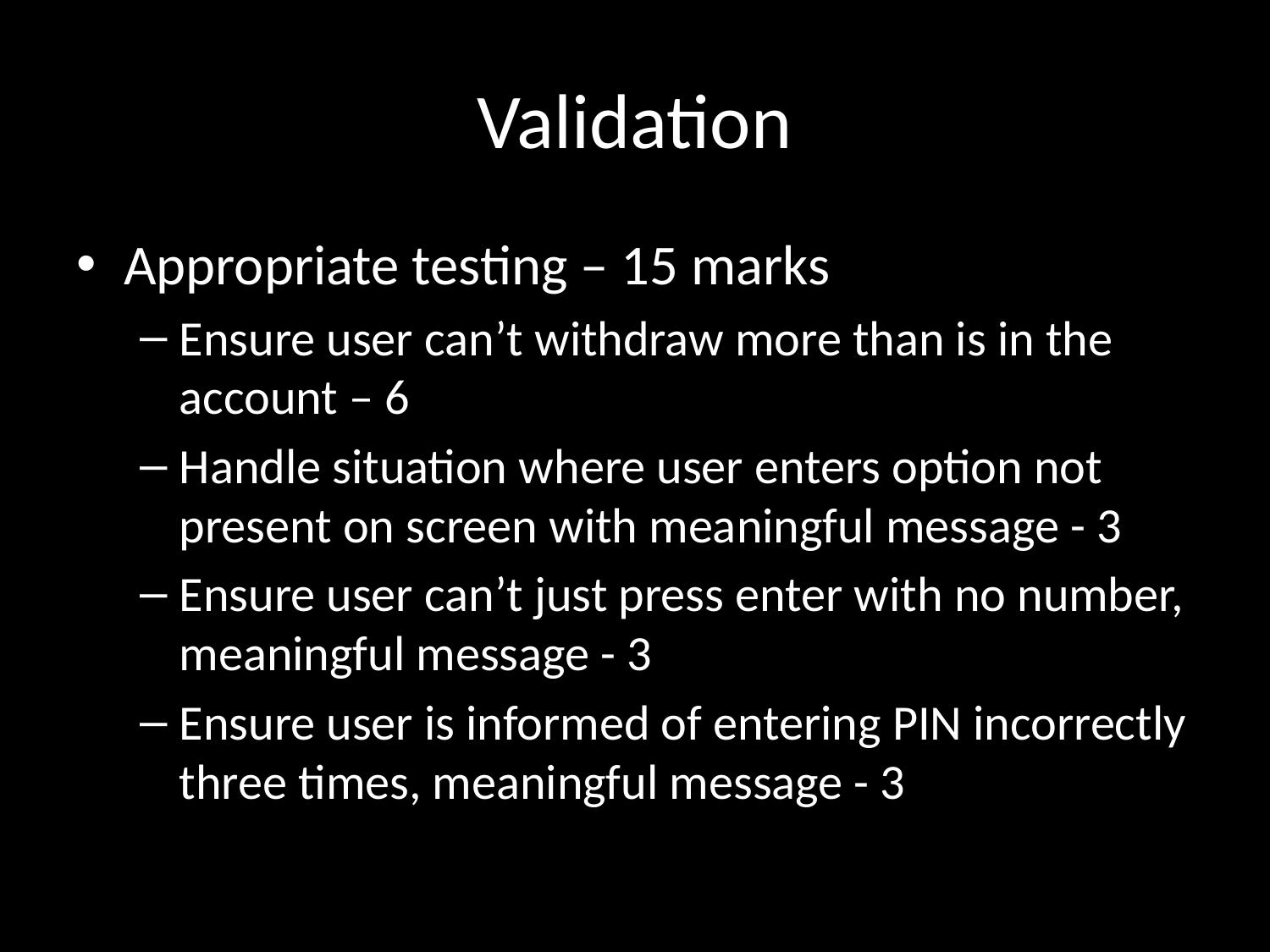

# Validation
Appropriate testing – 15 marks
Ensure user can’t withdraw more than is in the account – 6
Handle situation where user enters option not present on screen with meaningful message - 3
Ensure user can’t just press enter with no number, meaningful message - 3
Ensure user is informed of entering PIN incorrectly three times, meaningful message - 3